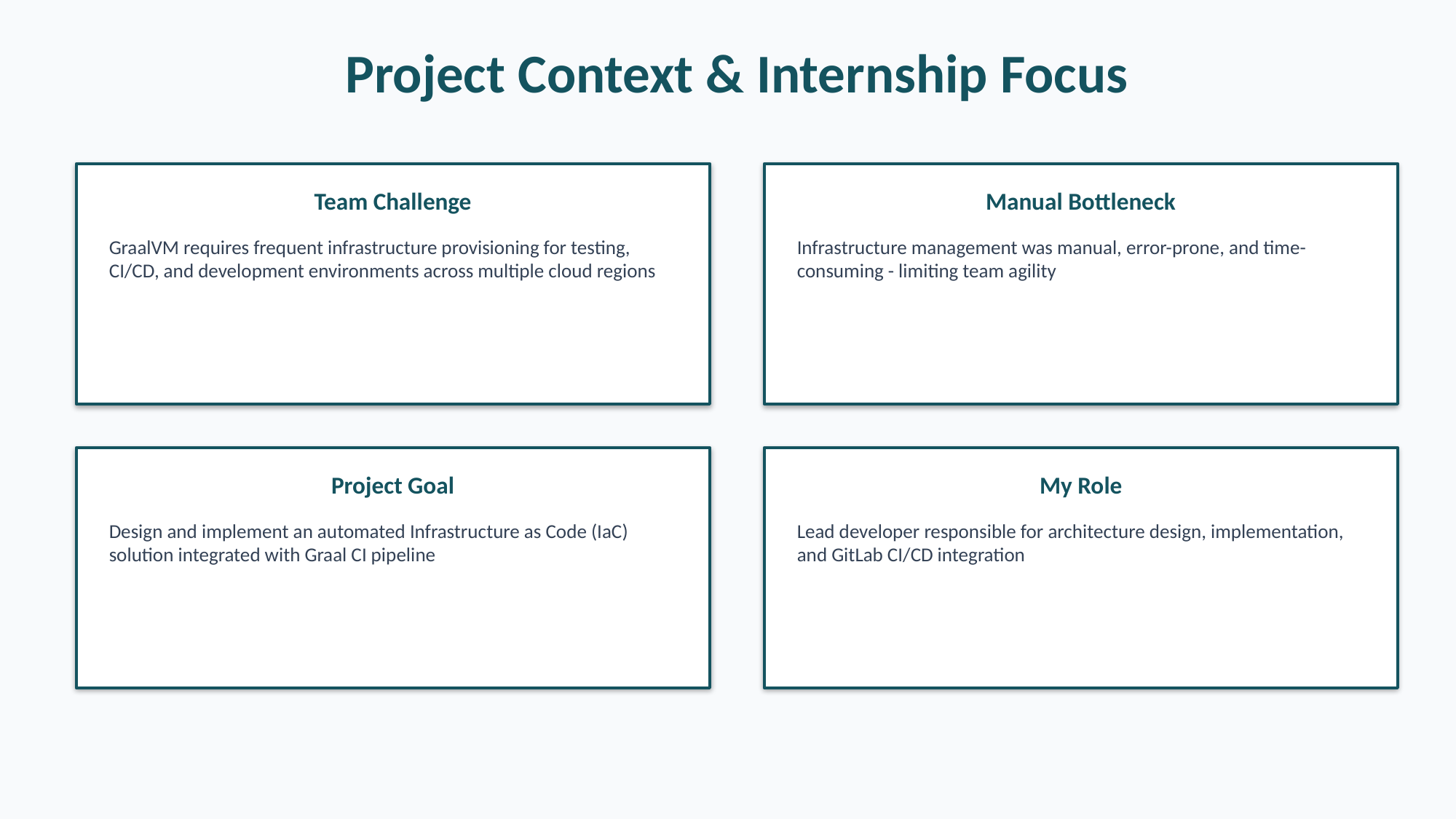

Project Context & Internship Focus

Team Challenge
Manual Bottleneck
GraalVM requires frequent infrastructure provisioning for testing, CI/CD, and development environments across multiple cloud regions
Infrastructure management was manual, error-prone, and time-consuming - limiting team agility

Project Goal
My Role
Design and implement an automated Infrastructure as Code (IaC) solution integrated with Graal CI pipeline
Lead developer responsible for architecture design, implementation, and GitLab CI/CD integration